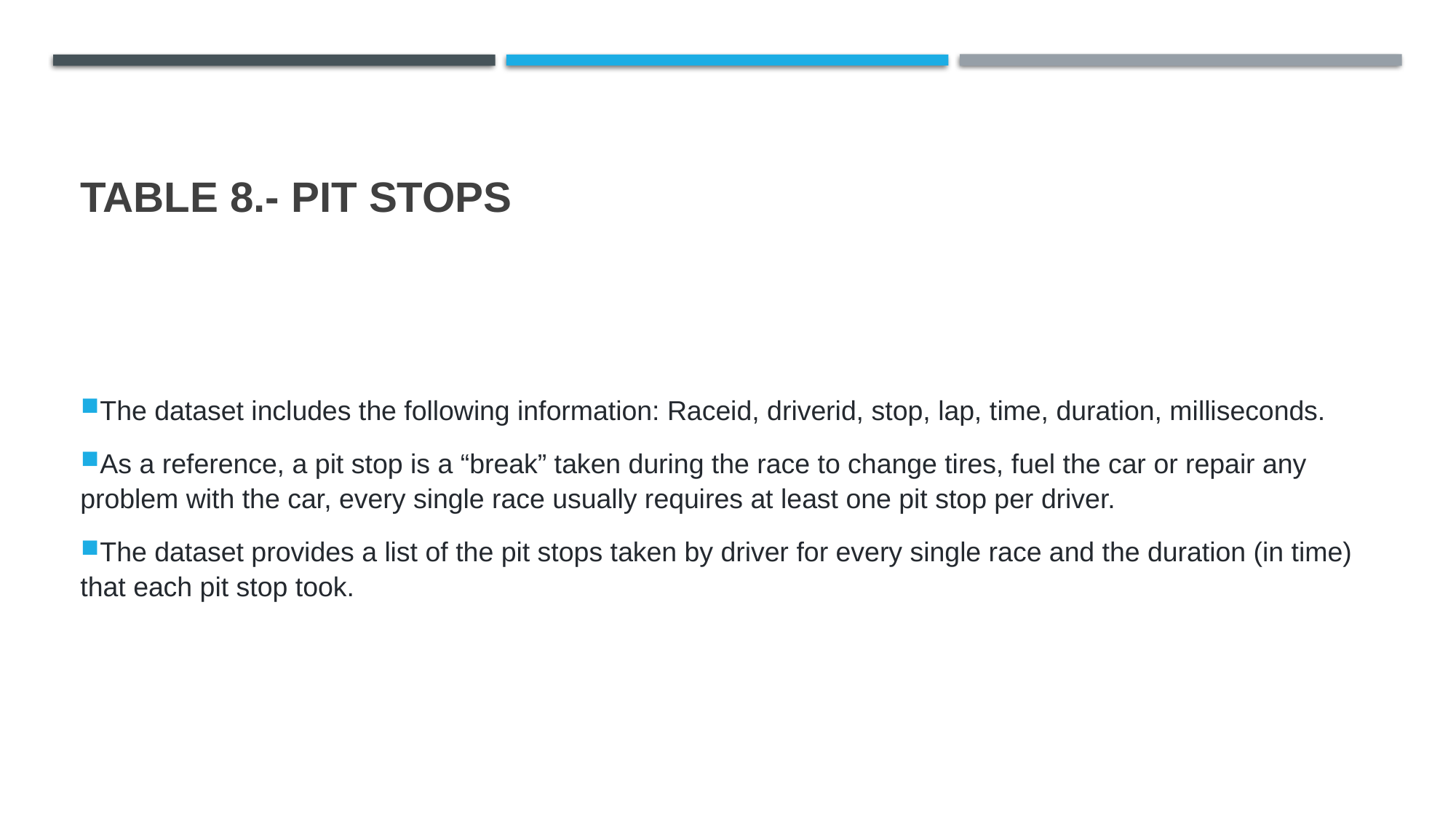

# Table 8.- Pit stops
The dataset includes the following information: Raceid, driverid, stop, lap, time, duration, milliseconds.
As a reference, a pit stop is a “break” taken during the race to change tires, fuel the car or repair any problem with the car, every single race usually requires at least one pit stop per driver.
The dataset provides a list of the pit stops taken by driver for every single race and the duration (in time) that each pit stop took.